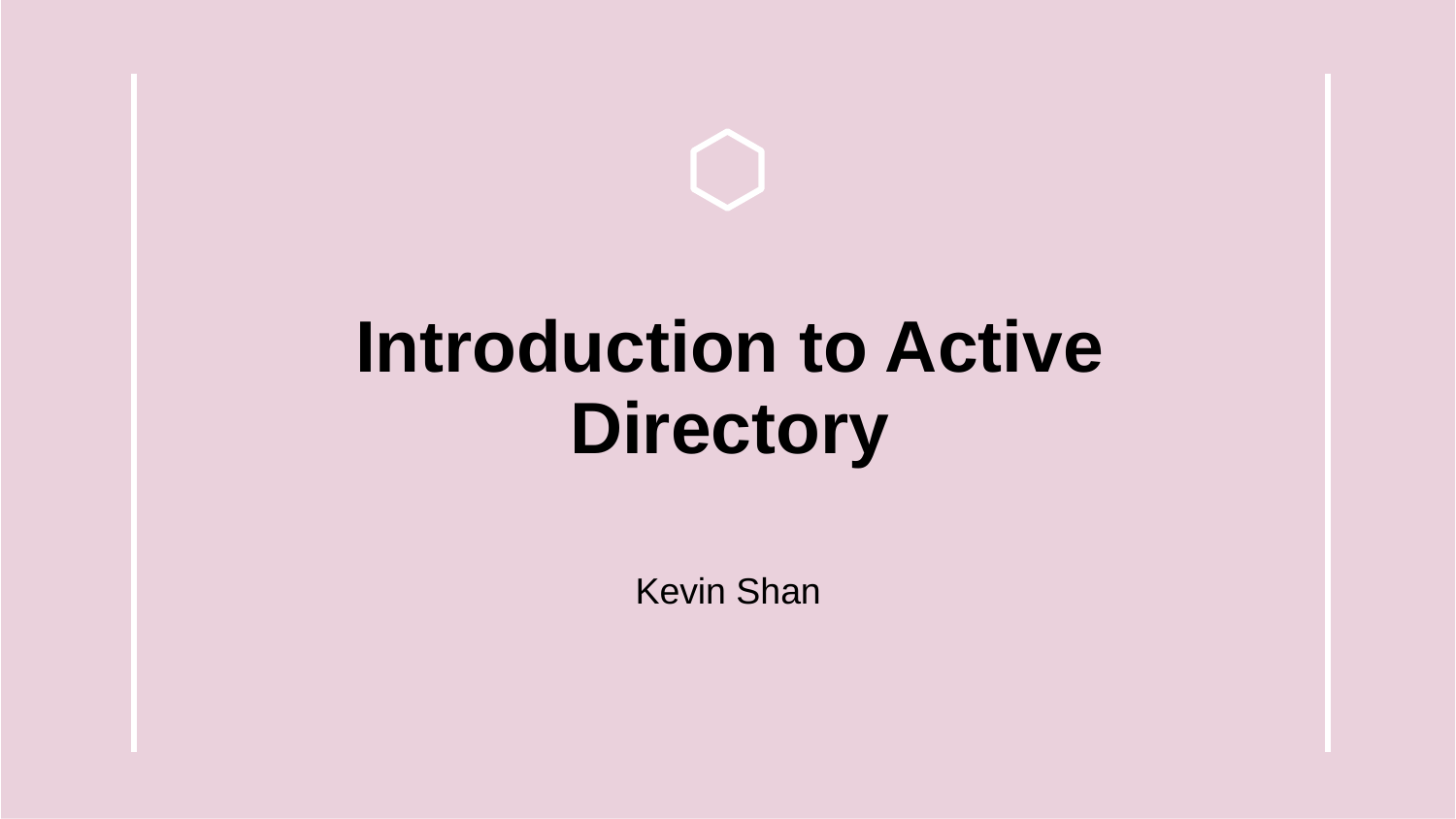

# Introduction to Active Directory
Kevin Shan